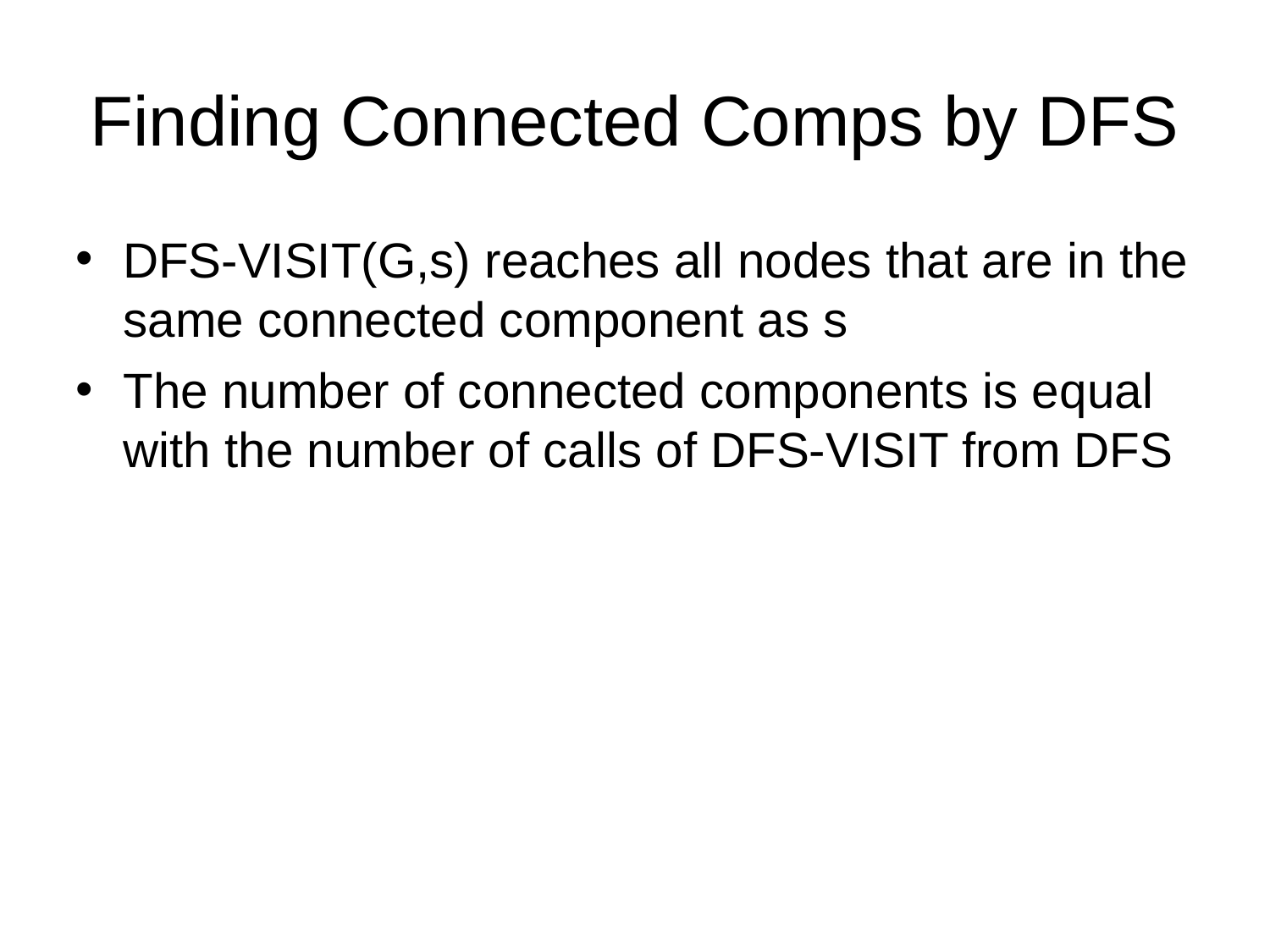

Finding Connected Comps by DFS
DFS-VISIT(G,s) reaches all nodes that are in the same connected component as s
The number of connected components is equal with the number of calls of DFS-VISIT from DFS